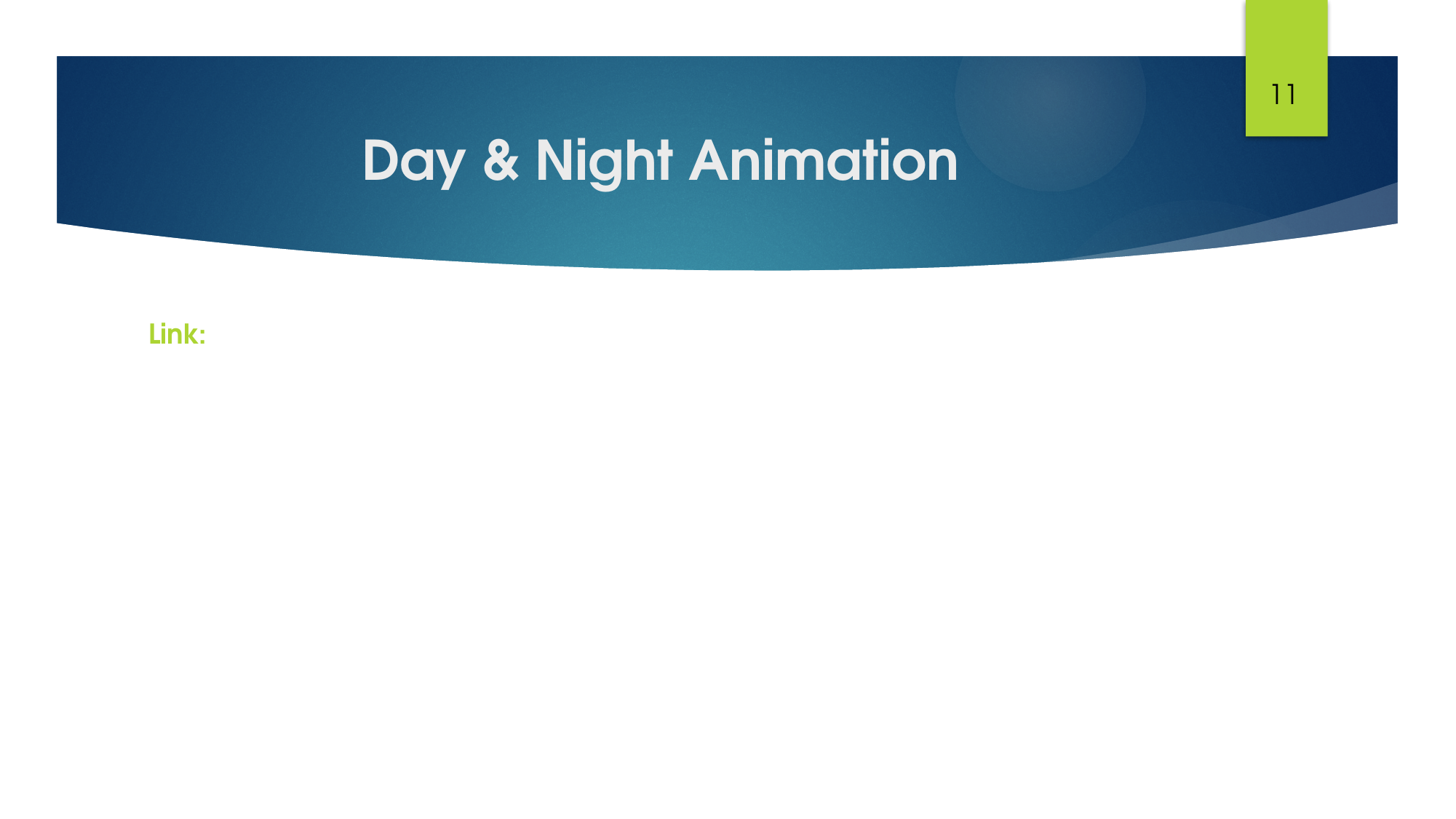

11
# Day & Night Animation
Link: